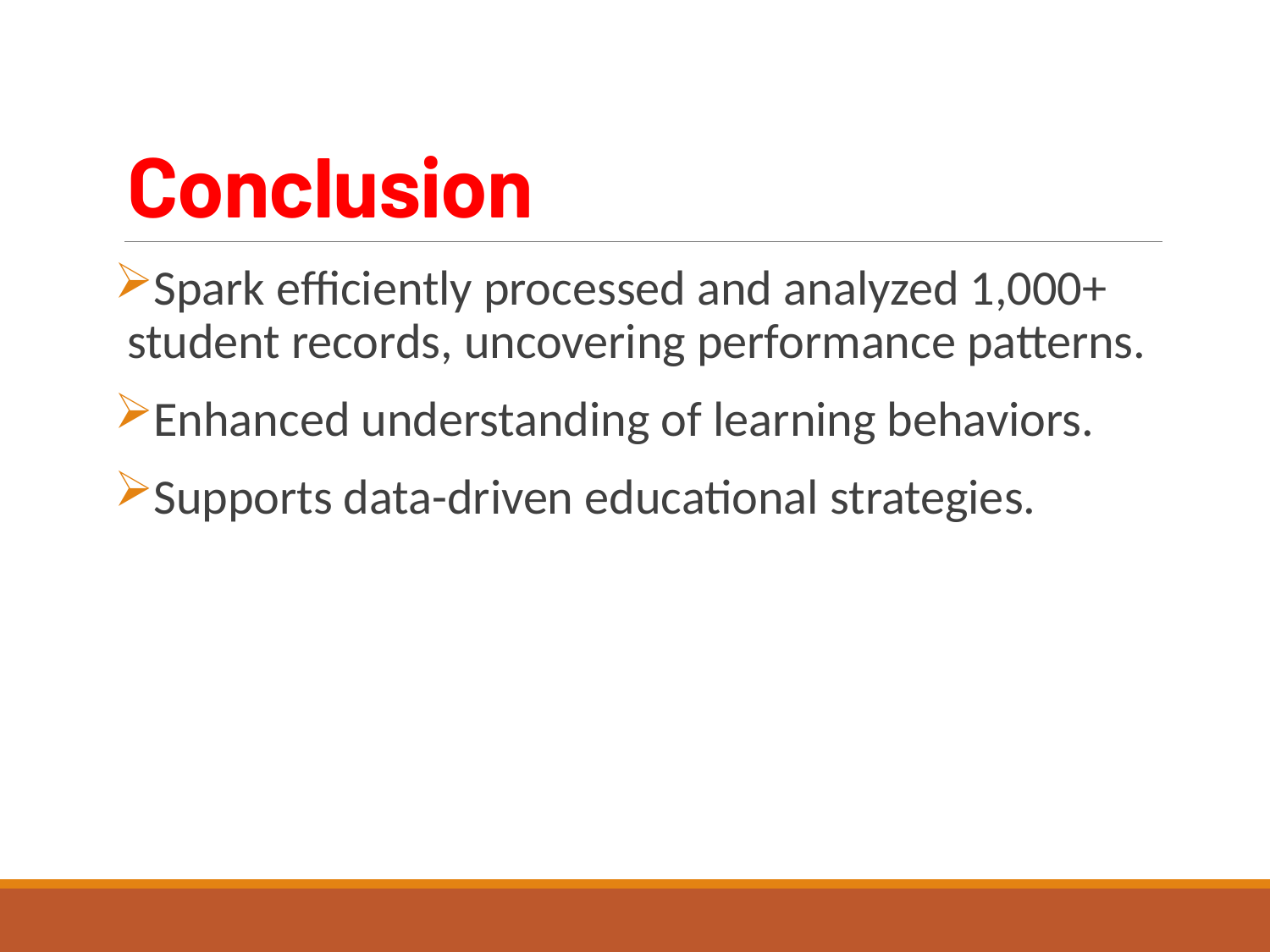

# Conclusion
Spark efficiently processed and analyzed 1,000+ student records, uncovering performance patterns.
Enhanced understanding of learning behaviors.
Supports data-driven educational strategies.